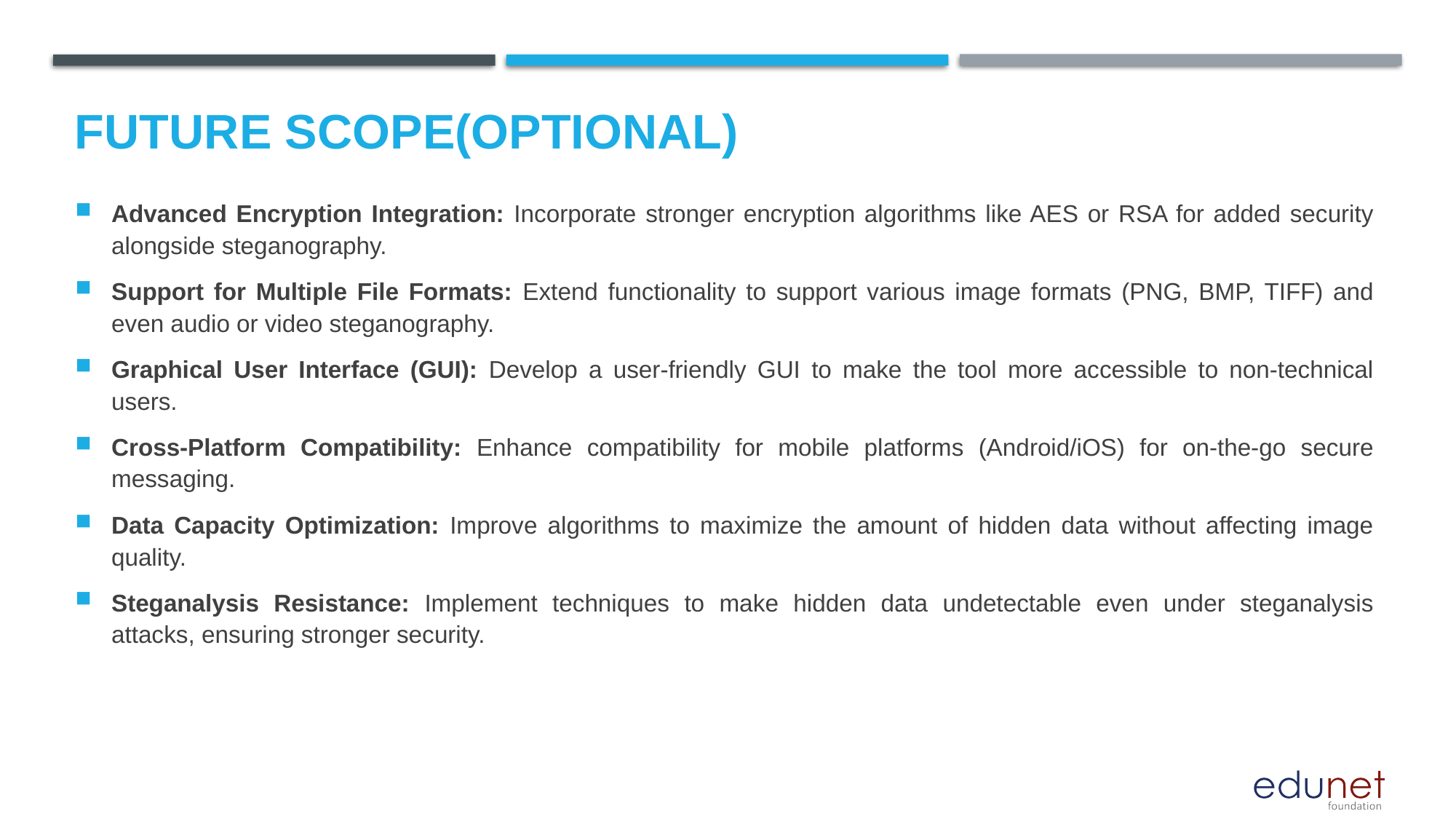

Future scope(optional)
Advanced Encryption Integration: Incorporate stronger encryption algorithms like AES or RSA for added security alongside steganography.
Support for Multiple File Formats: Extend functionality to support various image formats (PNG, BMP, TIFF) and even audio or video steganography.
Graphical User Interface (GUI): Develop a user-friendly GUI to make the tool more accessible to non-technical users.
Cross-Platform Compatibility: Enhance compatibility for mobile platforms (Android/iOS) for on-the-go secure messaging.
Data Capacity Optimization: Improve algorithms to maximize the amount of hidden data without affecting image quality.
Steganalysis Resistance: Implement techniques to make hidden data undetectable even under steganalysis attacks, ensuring stronger security.